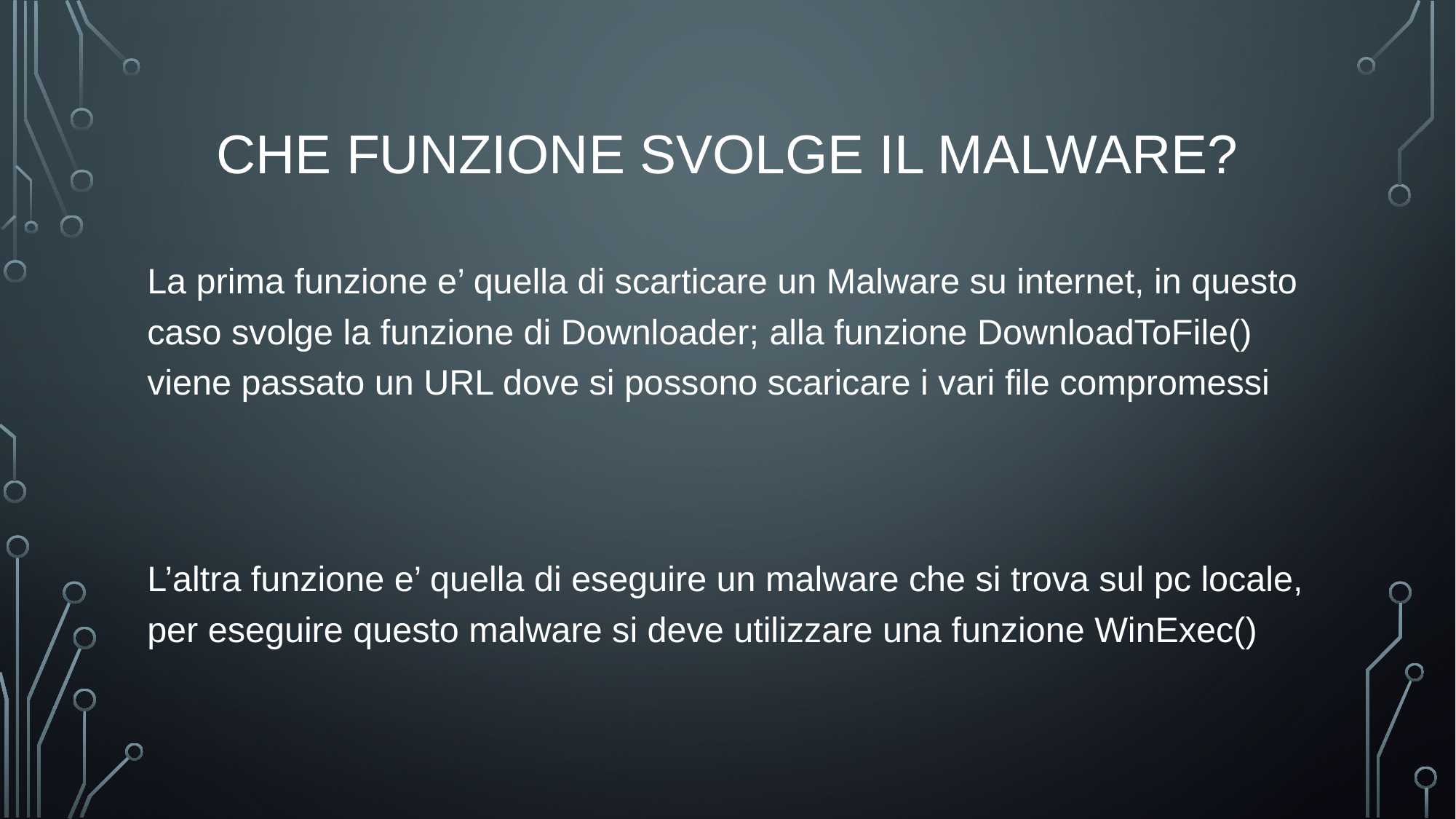

# Che funzione svolge il malware?
La prima funzione e’ quella di scarticare un Malware su internet, in questo caso svolge la funzione di Downloader; alla funzione DownloadToFile() viene passato un URL dove si possono scaricare i vari file compromessi

L’altra funzione e’ quella di eseguire un malware che si trova sul pc locale, per eseguire questo malware si deve utilizzare una funzione WinExec()